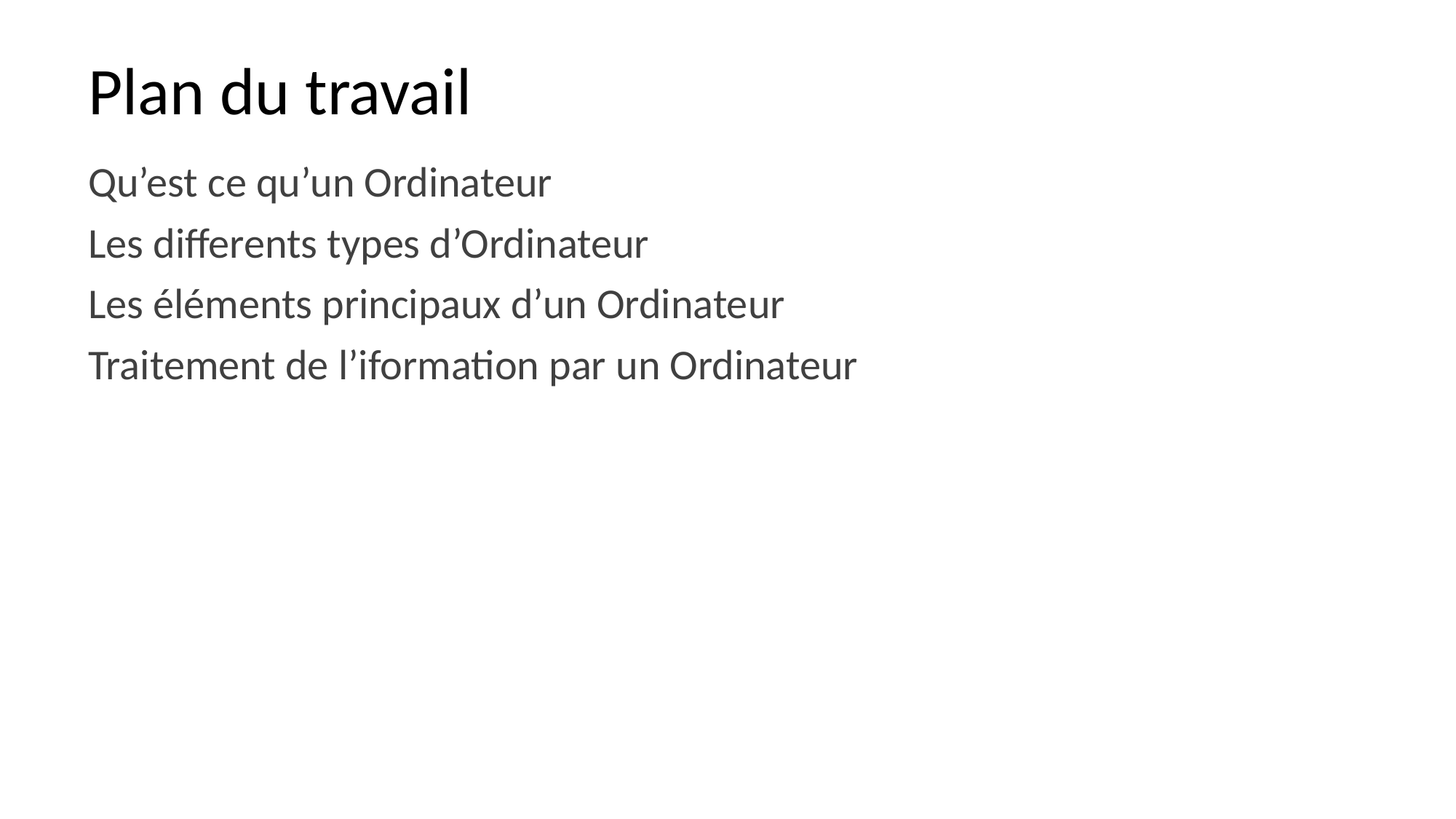

# Plan du travail
Qu’est ce qu’un Ordinateur
Les differents types d’Ordinateur
Les éléments principaux d’un Ordinateur
Traitement de l’iformation par un Ordinateur